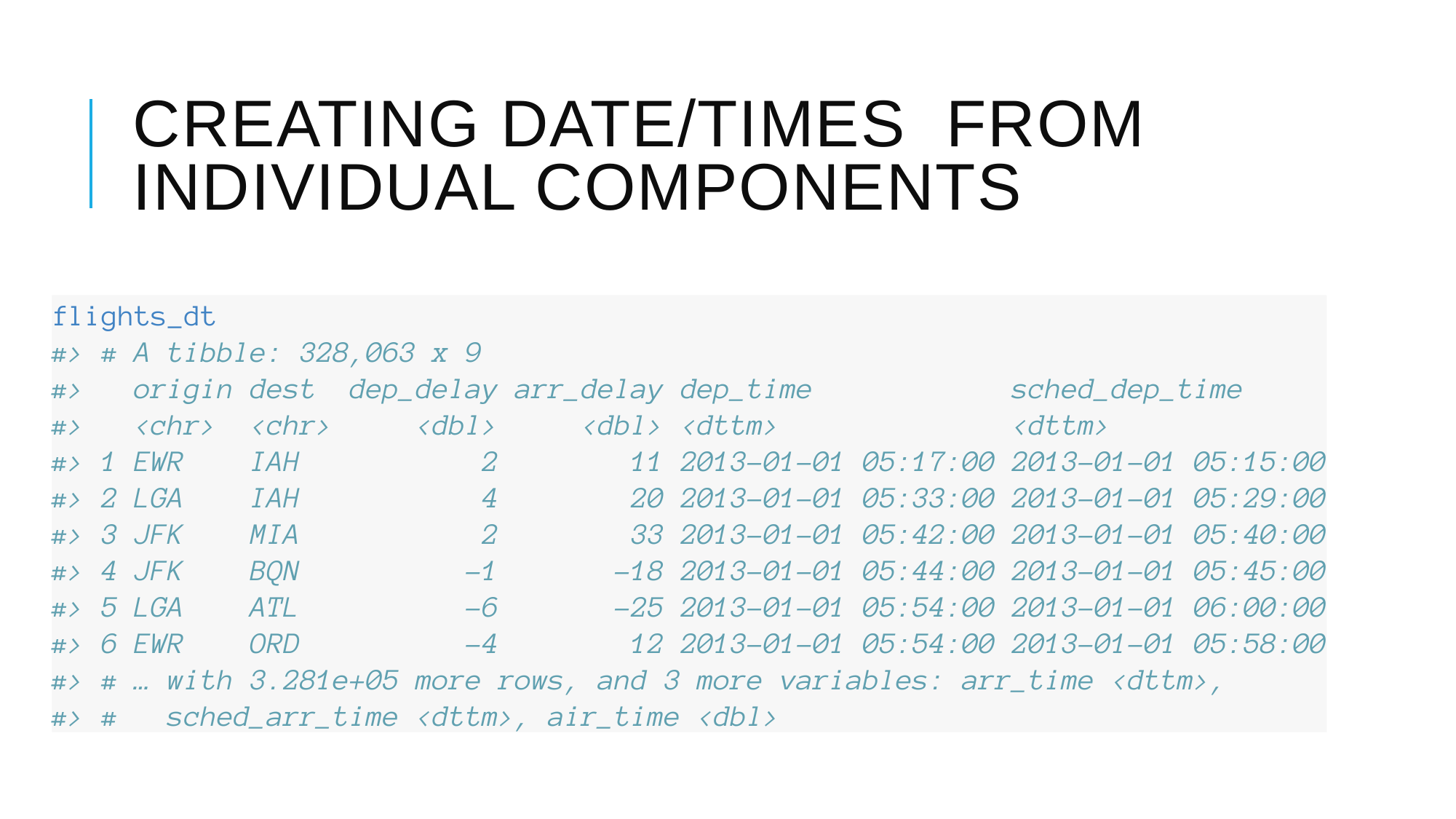

# Creating date/times  From individual components
flights_dt
#> # A tibble: 328,063 x 9
#>   origin dest  dep_delay arr_delay dep_time            sched_dep_time
#>   <chr>  <chr>     <dbl>     <dbl> <dttm>              <dttm>
#> 1 EWR    IAH           2        11 2013-01-01 05:17:00 2013-01-01 05:15:00
#> 2 LGA    IAH           4        20 2013-01-01 05:33:00 2013-01-01 05:29:00
#> 3 JFK    MIA           2        33 2013-01-01 05:42:00 2013-01-01 05:40:00
#> 4 JFK    BQN          -1       -18 2013-01-01 05:44:00 2013-01-01 05:45:00
#> 5 LGA    ATL          -6       -25 2013-01-01 05:54:00 2013-01-01 06:00:00
#> 6 EWR    ORD          -4        12 2013-01-01 05:54:00 2013-01-01 05:58:00
#> # … with 3.281e+05 more rows, and 3 more variables: arr_time <dttm>,
#> #   sched_arr_time <dttm>, air_time <dbl>